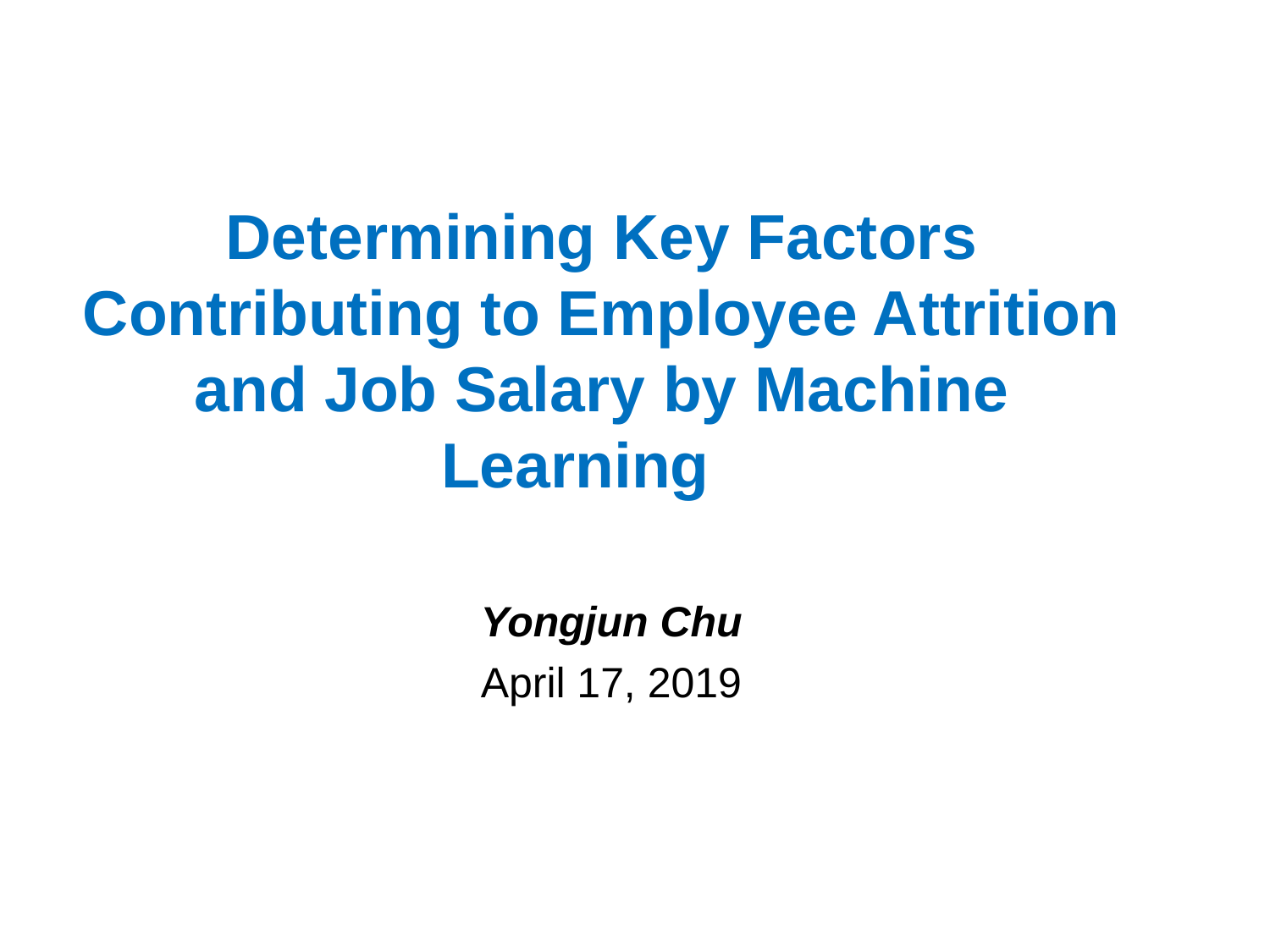

Determining Key Factors Contributing to Employee Attrition and Job Salary by Machine Learning

Yongjun Chu
April 17, 2019